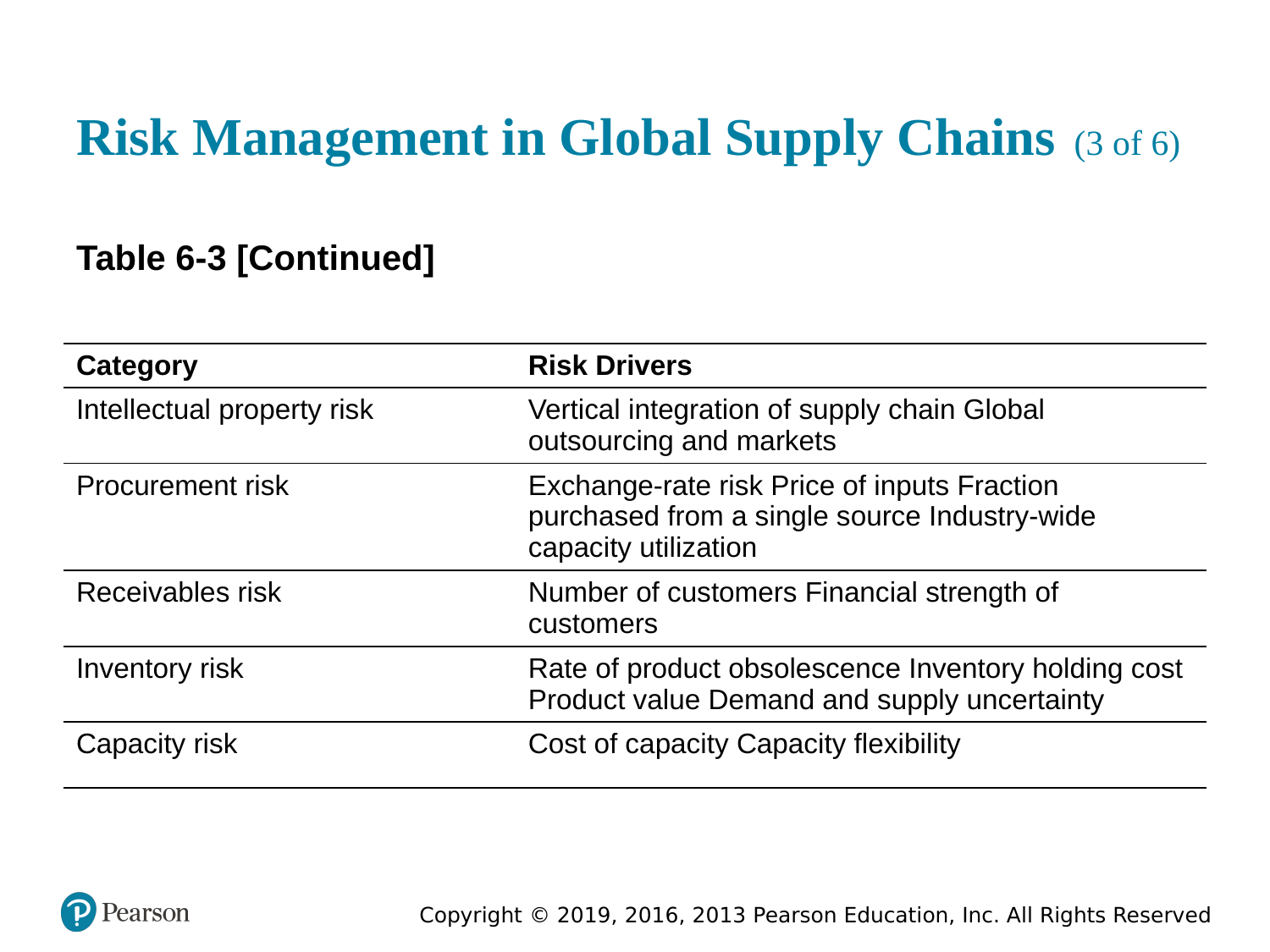

# Risk Management in Global Supply Chains (3 of 6)
Table 6-3 [Continued]
| Category | Risk Drivers |
| --- | --- |
| Intellectual property risk | Vertical integration of supply chain Global outsourcing and markets |
| Procurement risk | Exchange-rate risk Price of inputs Fraction purchased from a single source Industry-wide capacity utilization |
| Receivables risk | Number of customers Financial strength of customers |
| Inventory risk | Rate of product obsolescence Inventory holding cost Product value Demand and supply uncertainty |
| Capacity risk | Cost of capacity Capacity flexibility |